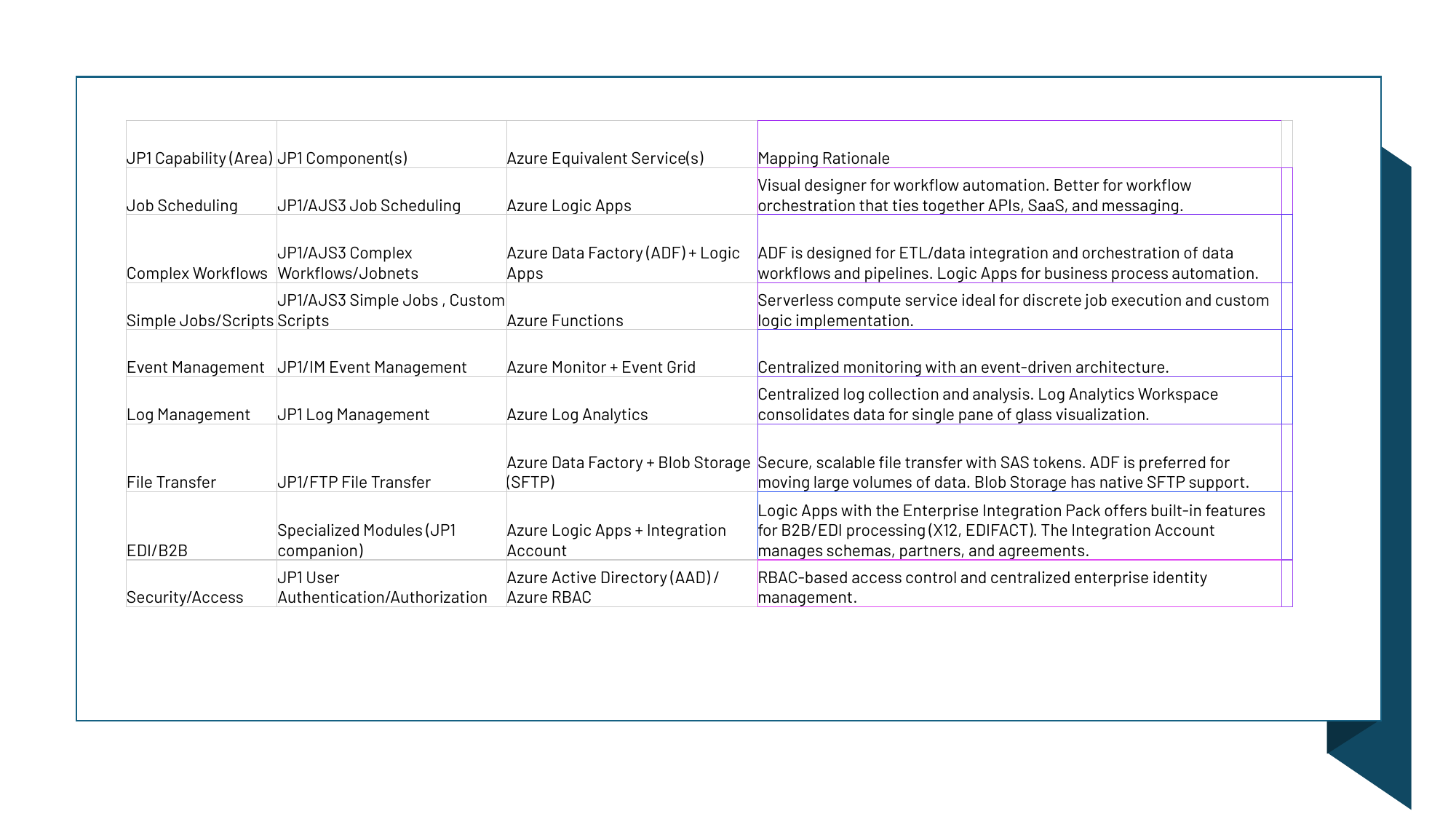

| JP1 Capability (Area) | JP1 Component(s) | Azure Equivalent Service(s) | Mapping Rationale |  |
| --- | --- | --- | --- | --- |
| Job Scheduling | JP1/AJS3 Job Scheduling | Azure Logic Apps | Visual designer for workflow automation. Better for workflow orchestration that ties together APIs, SaaS, and messaging. |  |
| Complex Workflows | JP1/AJS3 Complex Workflows/Jobnets | Azure Data Factory (ADF) + Logic Apps | ADF is designed for ETL/data integration and orchestration of data workflows and pipelines. Logic Apps for business process automation. |  |
| Simple Jobs/Scripts | JP1/AJS3 Simple Jobs , Custom Scripts | Azure Functions | Serverless compute service ideal for discrete job execution and custom logic implementation. |  |
| Event Management | JP1/IM Event Management | Azure Monitor + Event Grid | Centralized monitoring with an event-driven architecture. |  |
| Log Management | JP1 Log Management | Azure Log Analytics | Centralized log collection and analysis. Log Analytics Workspace consolidates data for single pane of glass visualization. |  |
| File Transfer | JP1/FTP File Transfer | Azure Data Factory + Blob Storage (SFTP) | Secure, scalable file transfer with SAS tokens. ADF is preferred for moving large volumes of data. Blob Storage has native SFTP support. |  |
| EDI/B2B | Specialized Modules (JP1 companion) | Azure Logic Apps + Integration Account | Logic Apps with the Enterprise Integration Pack offers built-in features for B2B/EDI processing (X12, EDIFACT). The Integration Account manages schemas, partners, and agreements. |  |
| Security/Access | JP1 User Authentication/Authorization | Azure Active Directory (AAD) / Azure RBAC | RBAC-based access control and centralized enterprise identity management. |  |